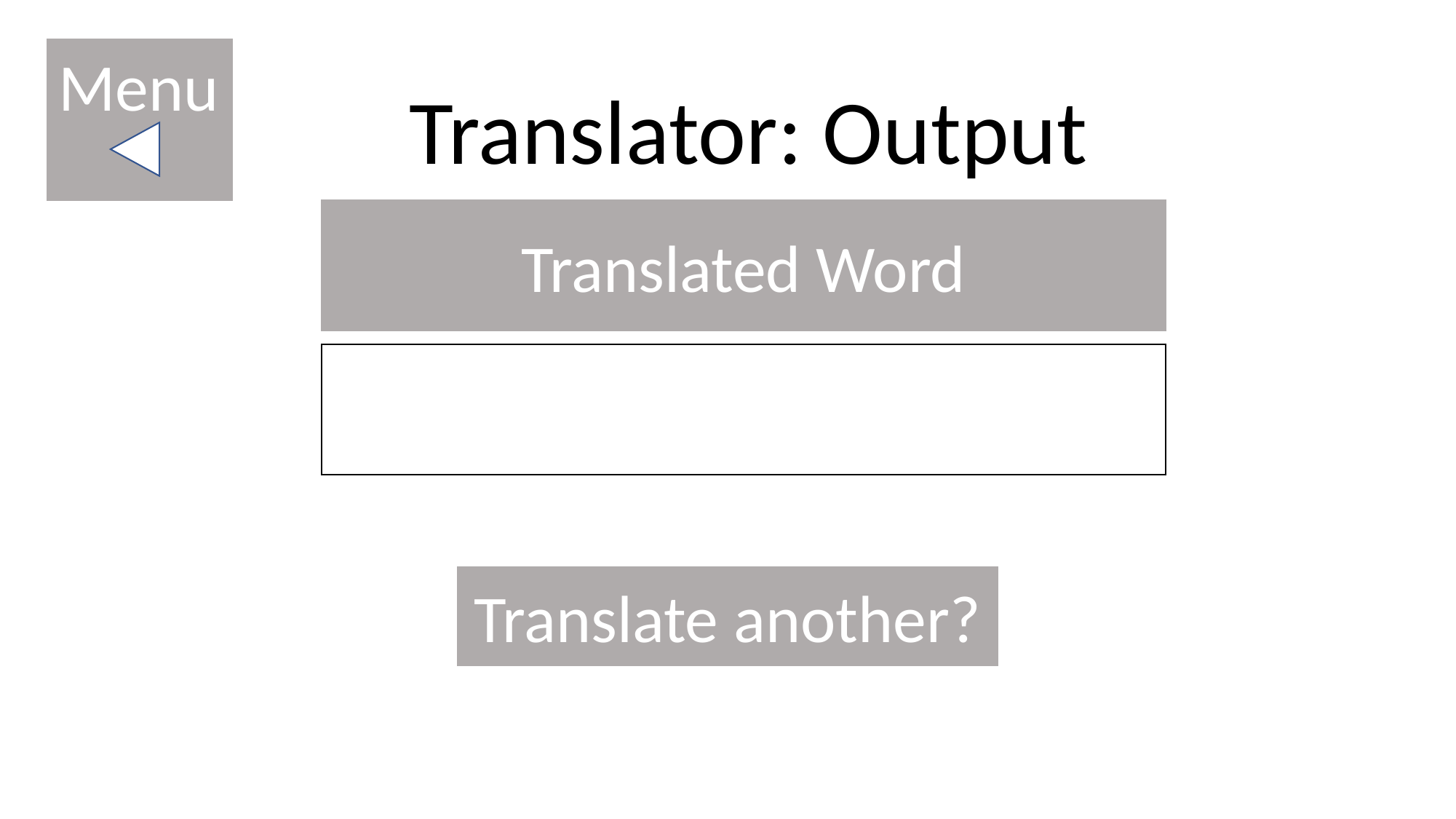

# Translator: Output
Menu

Translated Word

Translate another?